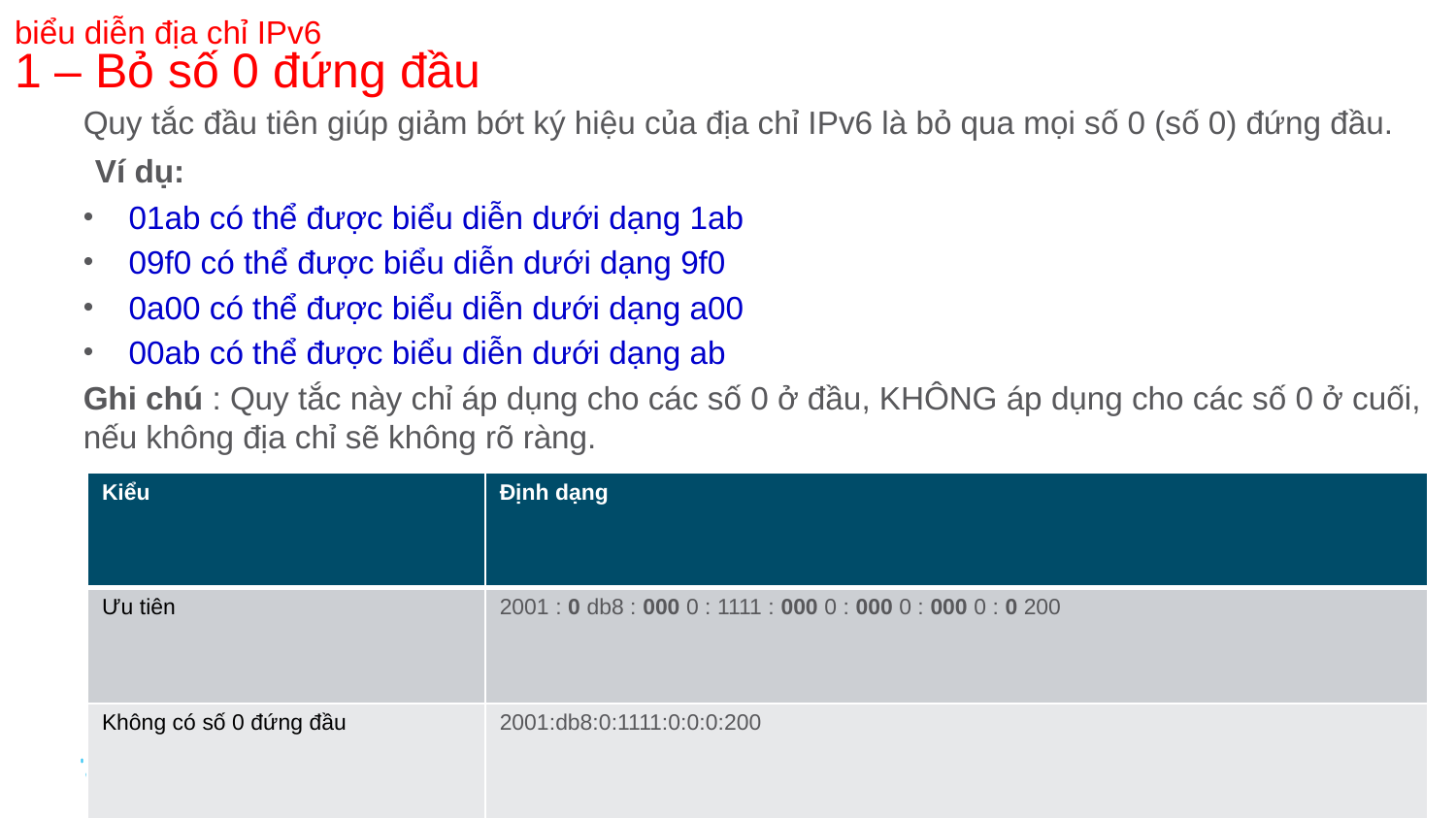

# biểu diễn địa chỉ IPv6 1 – Bỏ số 0 đứng đầu
Quy tắc đầu tiên giúp giảm bớt ký hiệu của địa chỉ IPv6 là bỏ qua mọi số 0 (số 0) đứng đầu.
Ví dụ:
01ab có thể được biểu diễn dưới dạng 1ab
09f0 có thể được biểu diễn dưới dạng 9f0
0a00 có thể được biểu diễn dưới dạng a00
00ab có thể được biểu diễn dưới dạng ab
Ghi chú : Quy tắc này chỉ áp dụng cho các số 0 ở đầu, KHÔNG áp dụng cho các số 0 ở cuối, nếu không địa chỉ sẽ không rõ ràng.

| Kiểu | Định dạng |
| --- | --- |
| Ưu tiên | 2001 : 0 db8 : 000 0 : 1111 : 000 0 : 000 0 : 000 0 : 0 200 |
| Không có số 0 đứng đầu | 2001:db8:0:1111:0:0:0:200 |